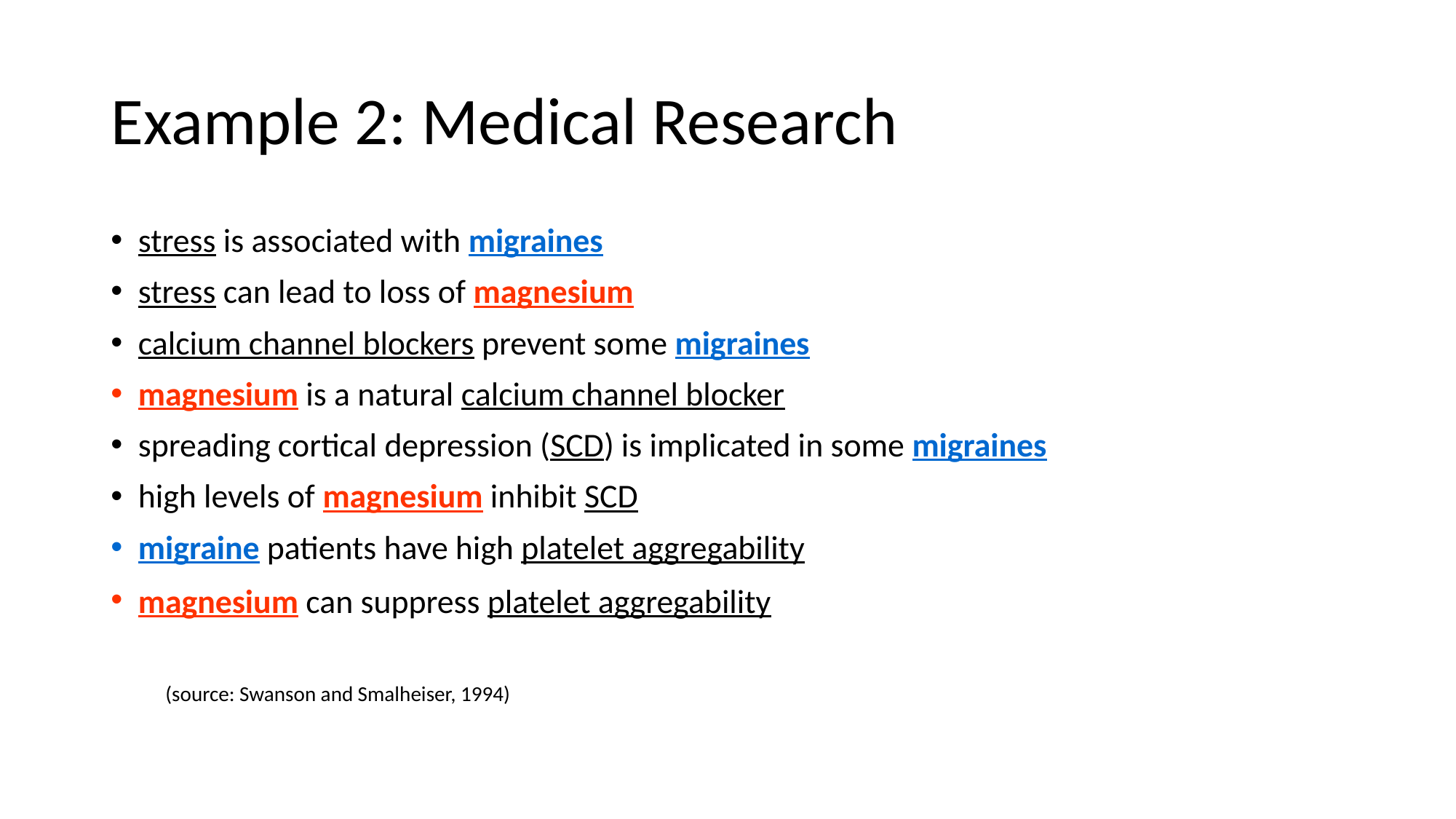

# Example 2: Medical Research
stress is associated with migraines
stress can lead to loss of magnesium
calcium channel blockers prevent some migraines
magnesium is a natural calcium channel blocker
spreading cortical depression (SCD) is implicated in some migraines
high levels of magnesium inhibit SCD
migraine patients have high platelet aggregability
magnesium can suppress platelet aggregability

(source: Swanson and Smalheiser, 1994)